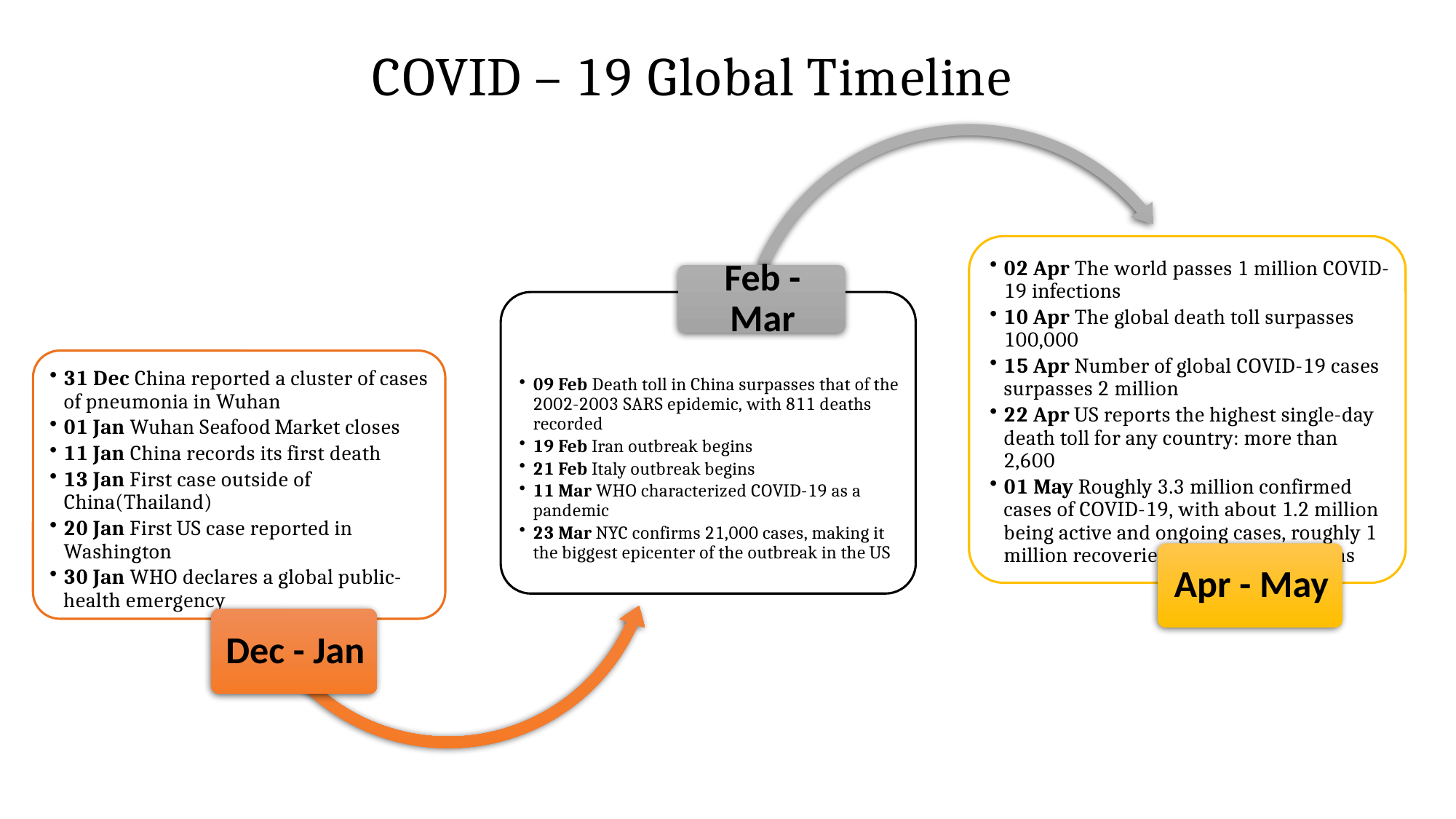

# COVID – 19 Global Timeline
31 Dec China reported a cluster of cases of pneumonia in Wuhan
01 Jan Wuhan Seafood Market closes
11 Jan China records its first death
13 Jan First case outside of China(Thailand)
20 Jan First US case reported in Washington
30 Jan WHO declares a global public-health emergency
Dec - Jan
09 Feb Death toll in China surpasses that of the 2002-2003 SARS epidemic, with 811 deaths recorded
19 Feb Iran outbreak begins
21 Feb Italy outbreak begins
11 Mar WHO characterized COVID-19 as a pandemic
23 Mar NYC confirms 21,000 cases, making it the biggest epicenter of the outbreak in the US
Feb - Mar
02 Apr The world passes 1 million COVID-19 infections
10 Apr The global death toll surpasses 100,000
15 Apr Number of global COVID-19 cases surpasses 2 million
22 Apr US reports the highest single-day death toll for any country: more than 2,600
01 May Roughly 3.3 million confirmed cases of COVID-19, with about 1.2 million being active and ongoing cases, roughly 1 million recoveries, and 234,000 deaths
Apr - May